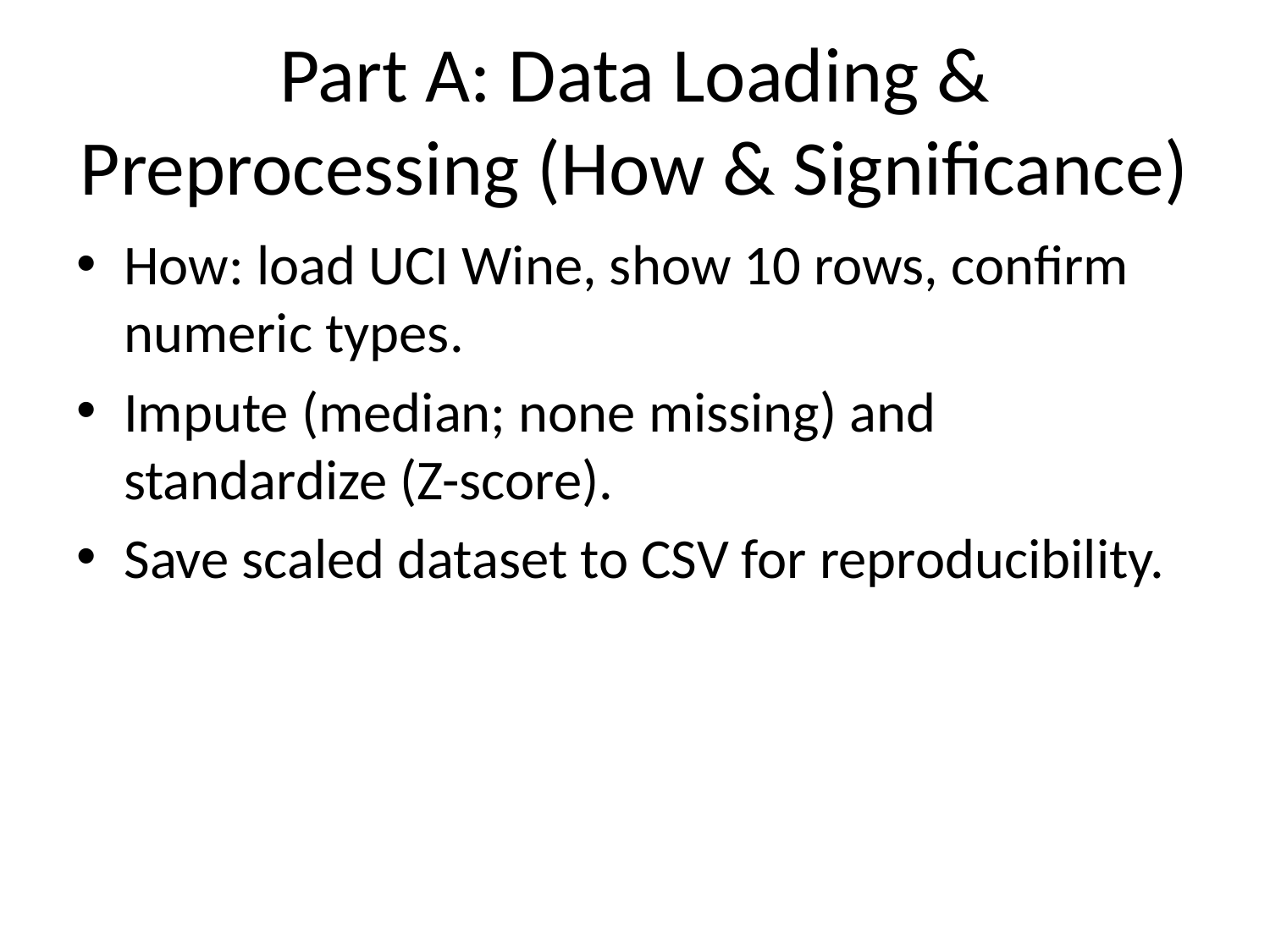

# Part A: Data Loading & Preprocessing (How & Significance)
How: load UCI Wine, show 10 rows, confirm numeric types.
Impute (median; none missing) and standardize (Z-score).
Save scaled dataset to CSV for reproducibility.